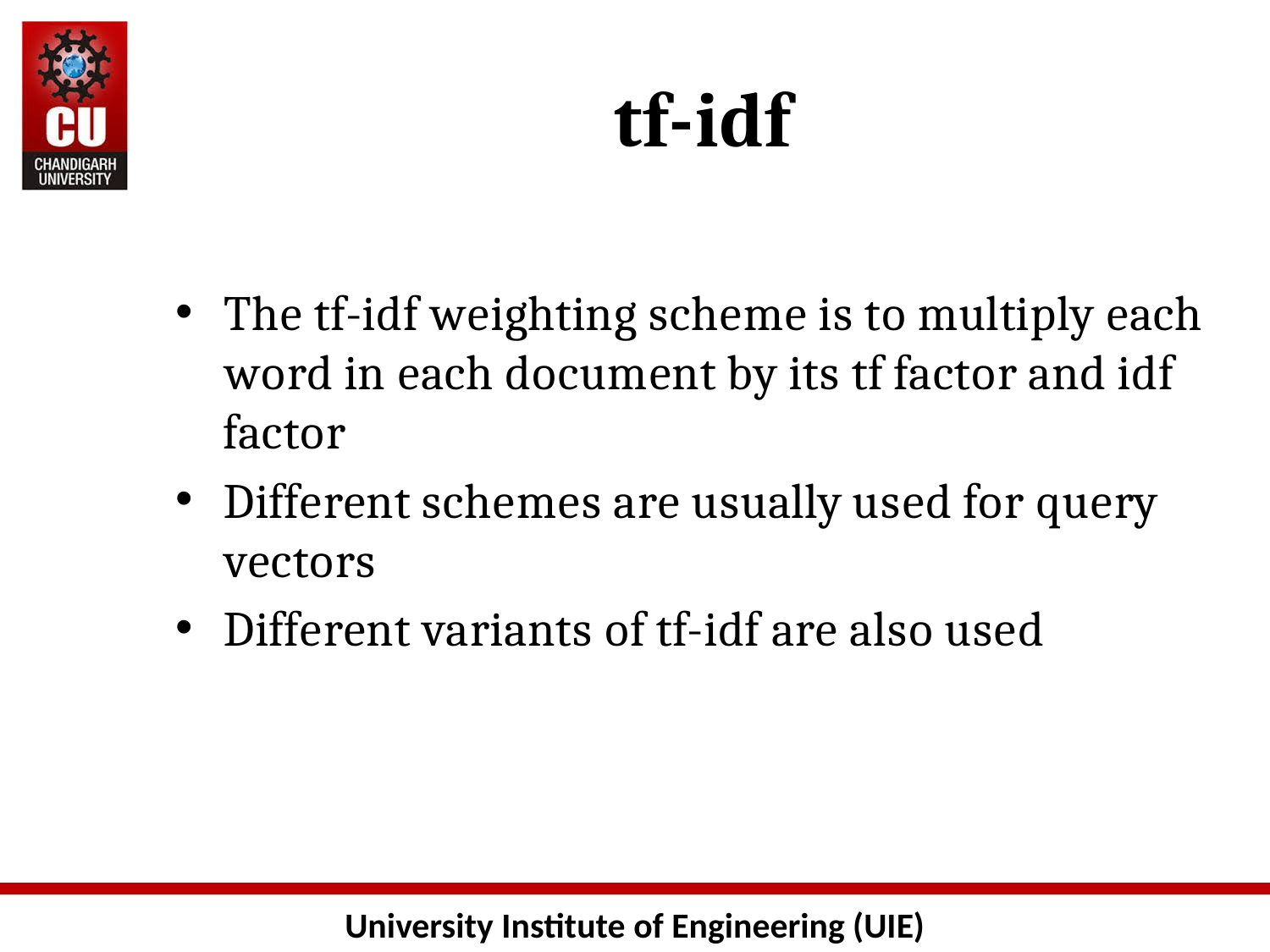

tf-idf
The tf-idf weighting scheme is to multiply each word in each document by its tf factor and idf factor
Different schemes are usually used for query vectors
Different variants of tf-idf are also used